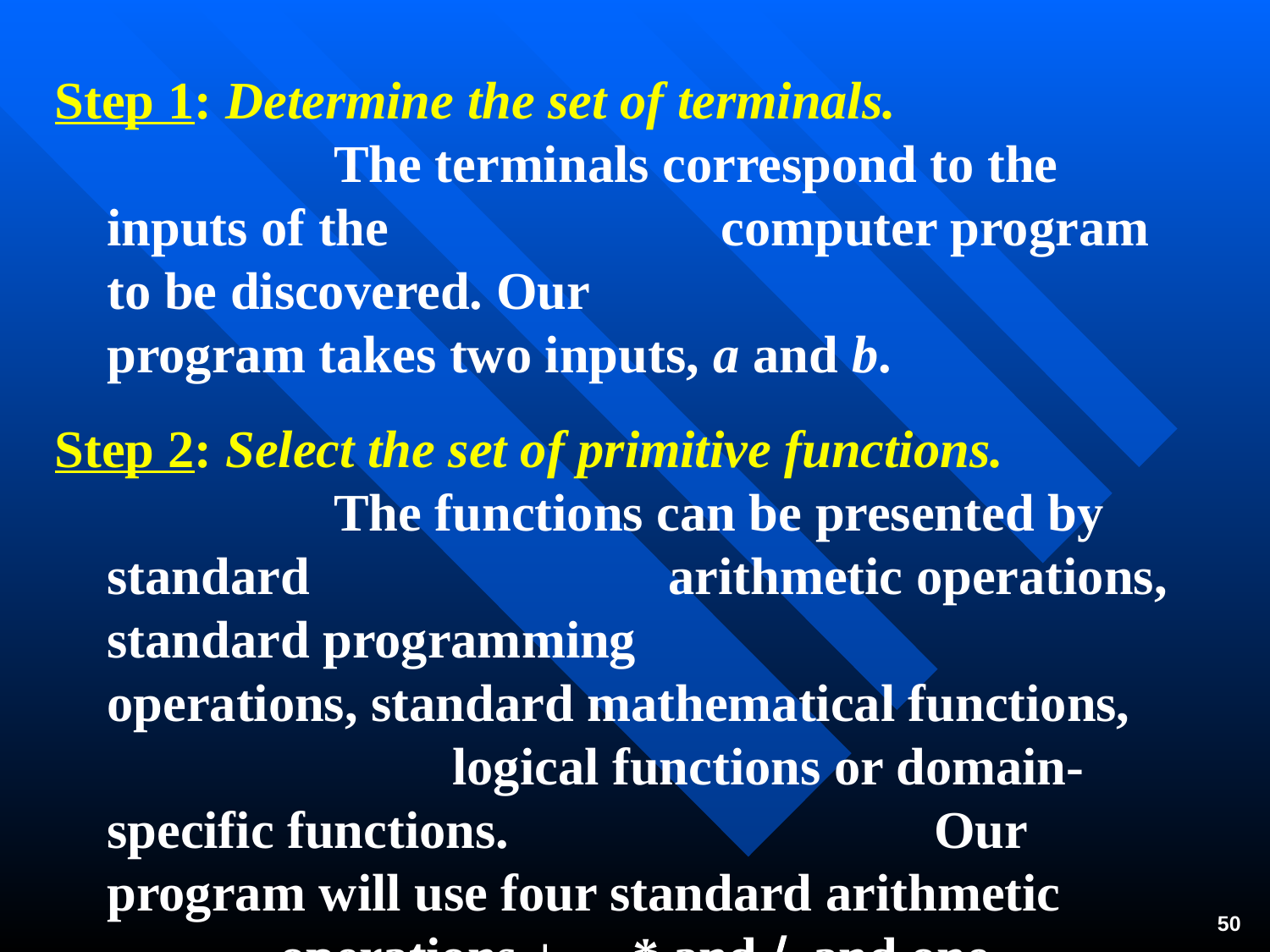

Step 1: Determine the set of terminals.                                        The terminals correspond to the inputs of the                         computer program to be discovered. Our                                  program takes two inputs, a and b.
Step 2: Select the set of primitive functions.                                The functions can be presented by standard                           arithmetic operations, standard programming                       operations, standard mathematical functions,                               logical functions or domain-specific functions.                                Our program will use four standard arithmetic                       operations +, −, * and /, and one mathematical                          function sqrt.